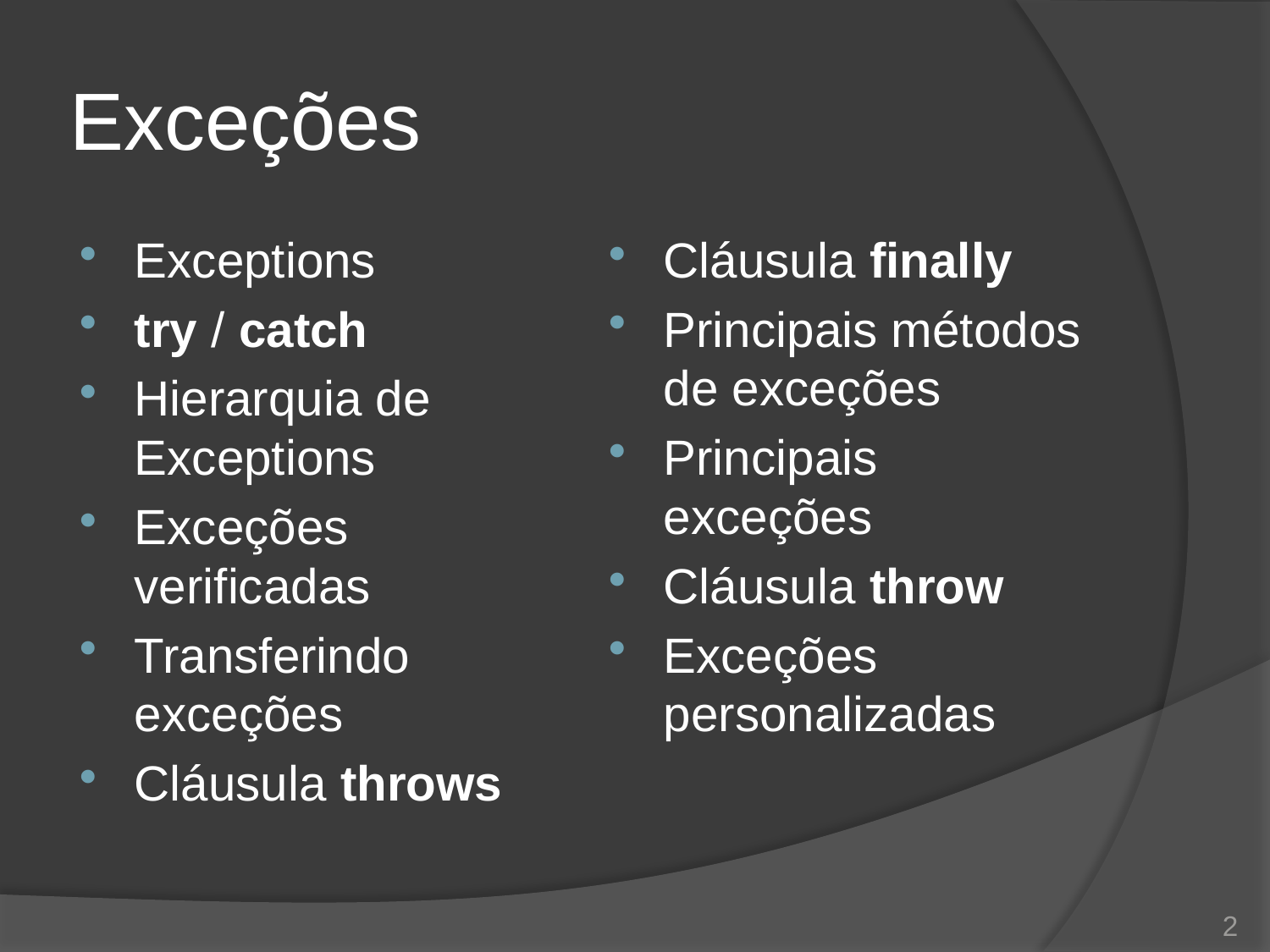

# Exceções
Exceptions
try / catch
Hierarquia de Exceptions
Exceções verificadas
Transferindo exceções
Cláusula throws
Cláusula finally
Principais métodos de exceções
Principais exceções
Cláusula throw
Exceções personalizadas
2